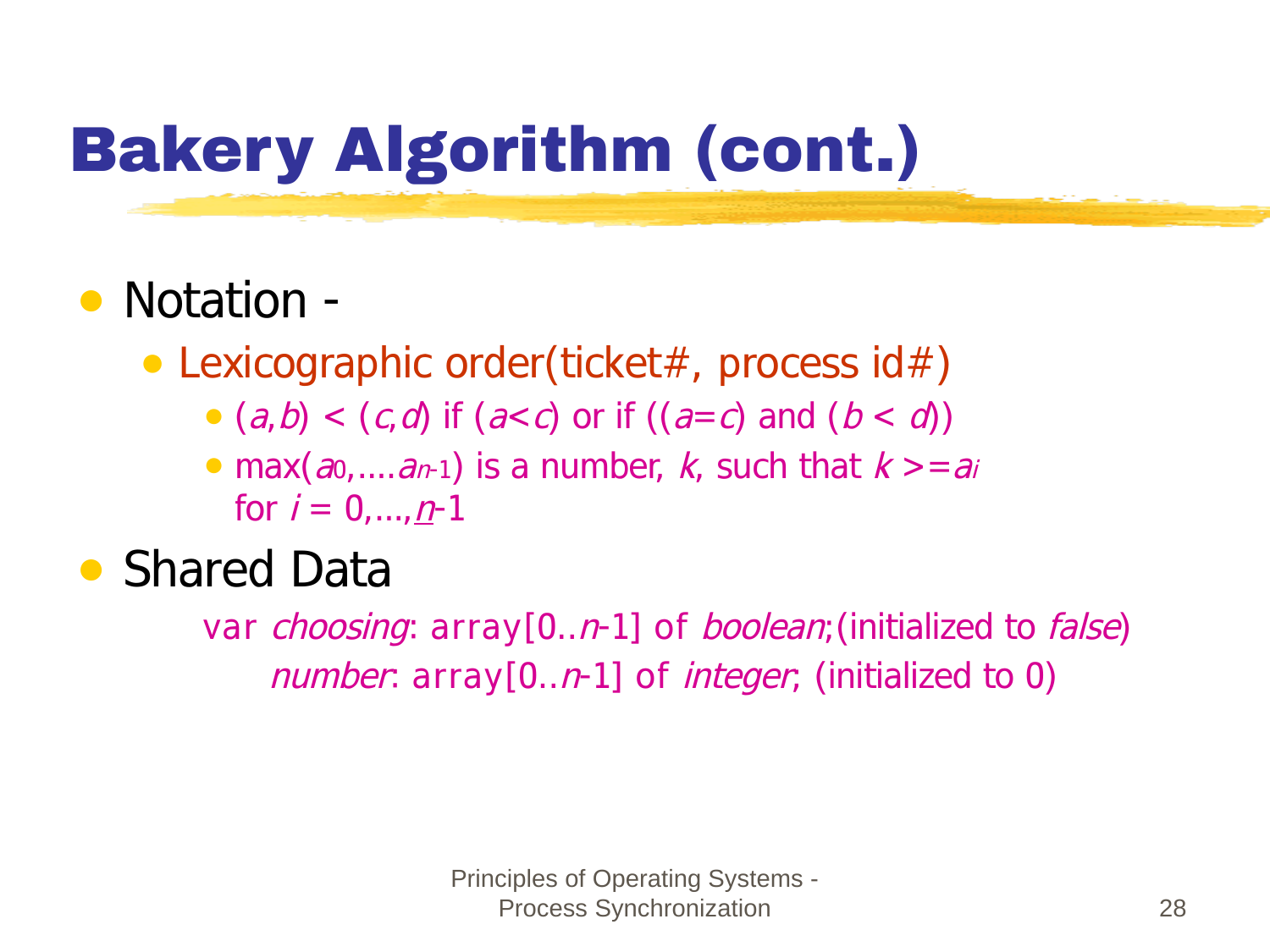

# Bakery Algorithm (cont.)
Notation -
Lexicographic order(ticket#, process id#)
(a,b) < (c,d) if (a<c) or if ((a=c) and (b < d))
max(a0,….an-1) is a number, k, such that k >=ai                             for i = 0,…,n-1
Shared Data
var choosing: array[0..n-1] of boolean;(initialized to false)
      number: array[0..n-1] of integer; (initialized to 0)
Principles of Operating Systems - Process Synchronization
28